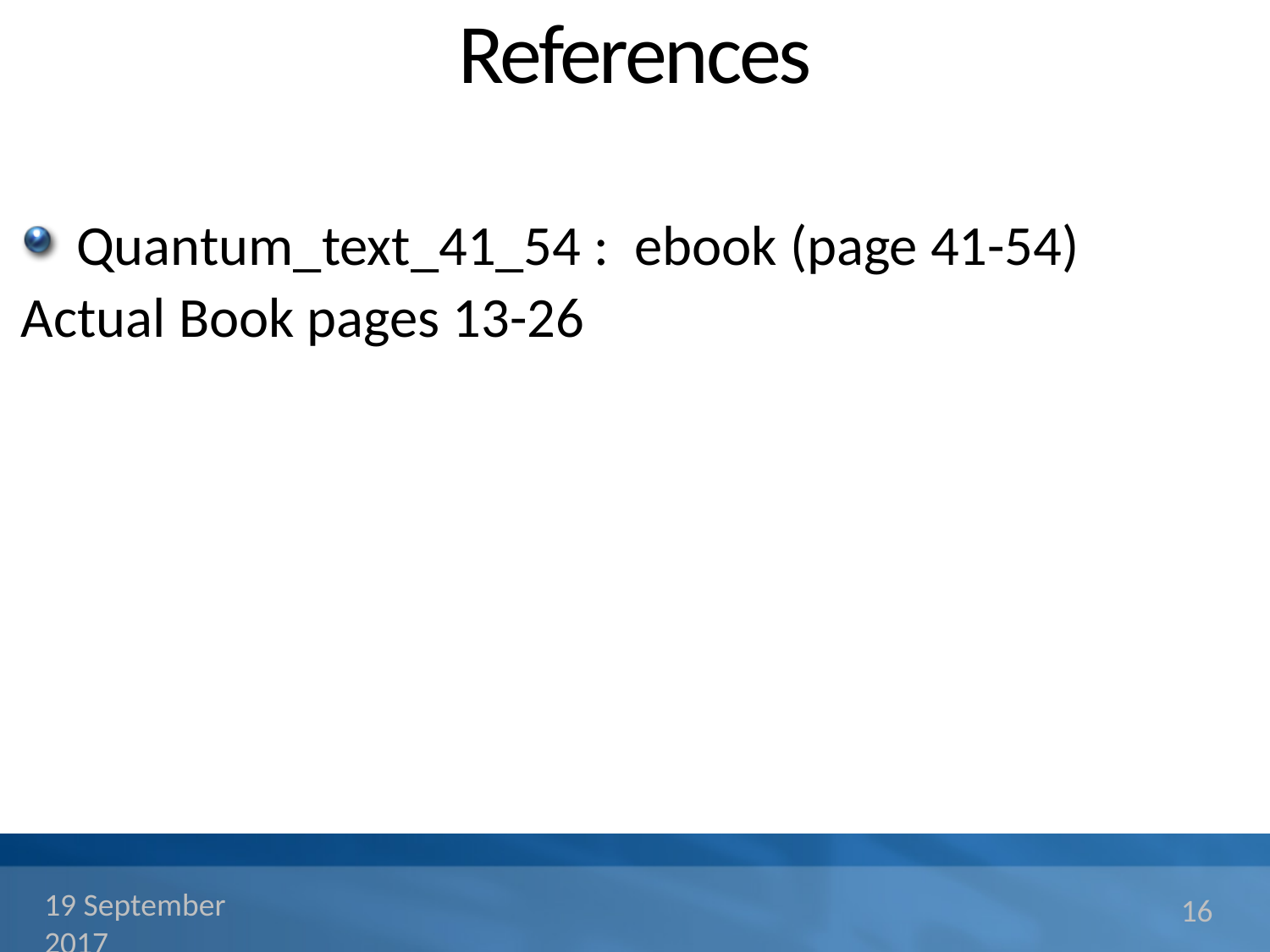

# References

Quantum_text_41_54 :  ebook (page 41-54)
Actual Book pages 13-26